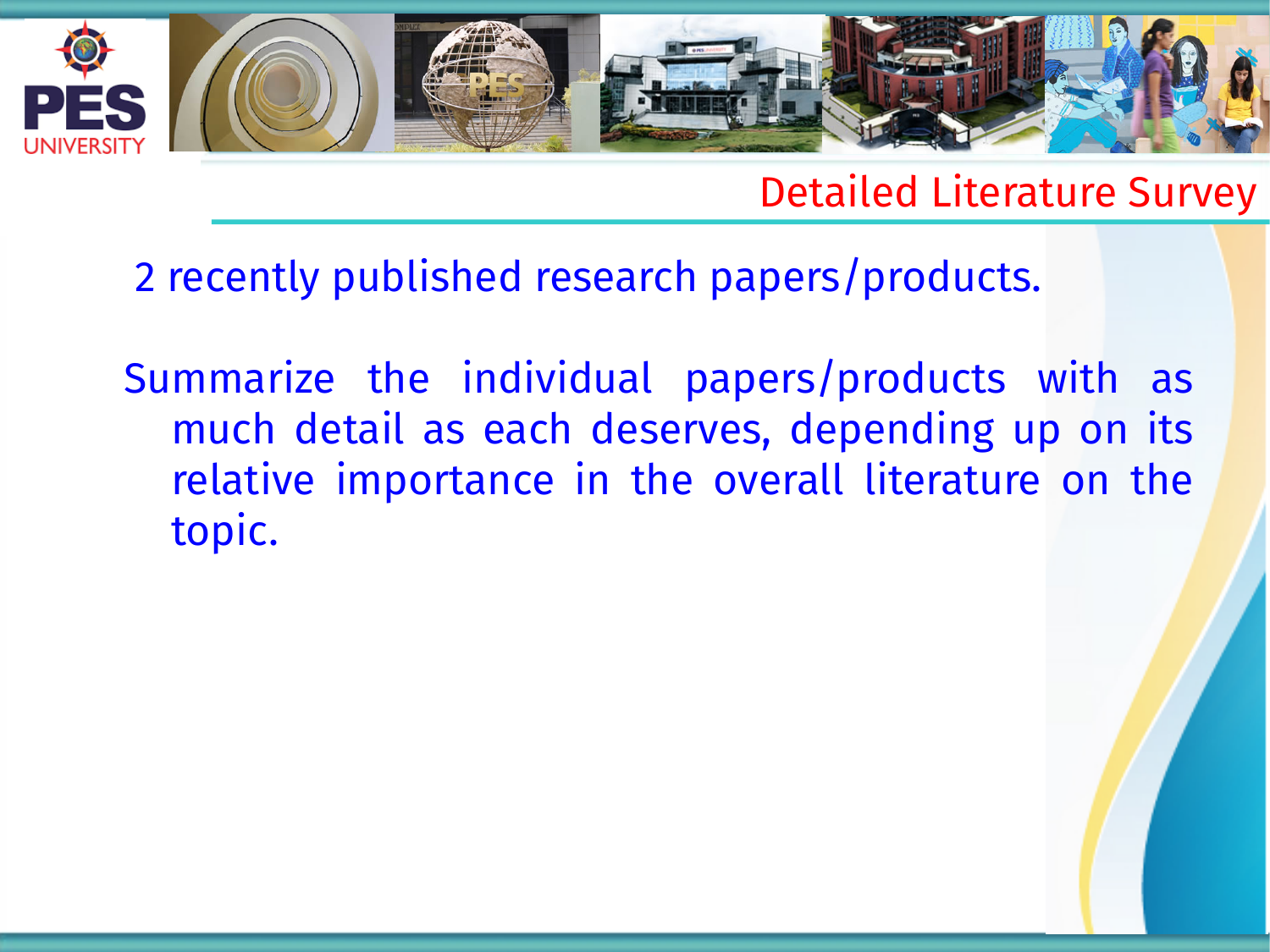

Detailed Literature Survey

 2 recently published research papers/products.

Summarize the individual papers/products with as much detail as each deserves, depending up on its relative importance in the overall literature on the topic.